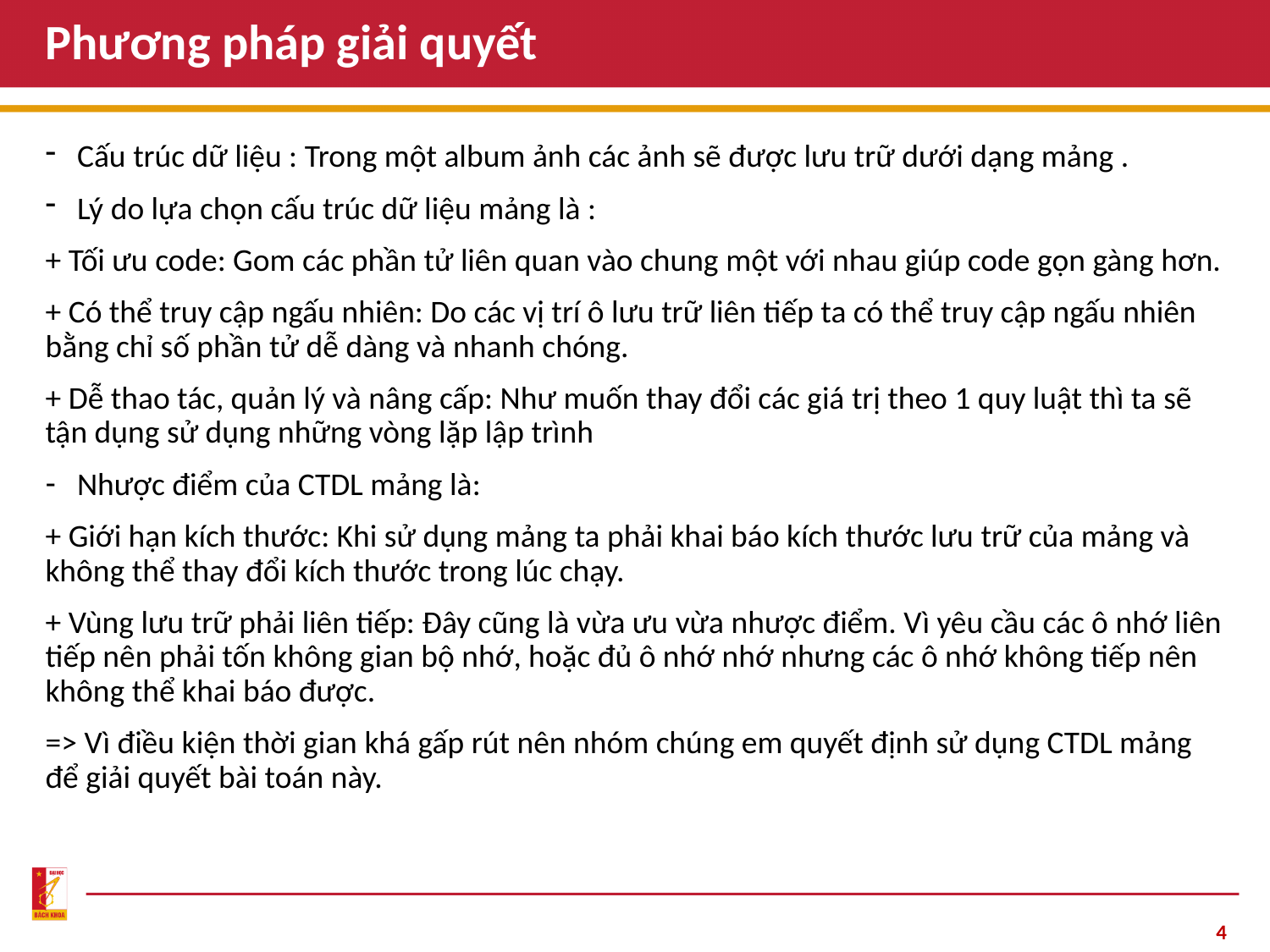

# Phương pháp giải quyết
Cấu trúc dữ liệu : Trong một album ảnh các ảnh sẽ được lưu trữ dưới dạng mảng .
Lý do lựa chọn cấu trúc dữ liệu mảng là :
+ Tối ưu code: Gom các phần tử liên quan vào chung một với nhau giúp code gọn gàng hơn.
+ Có thể truy cập ngấu nhiên: Do các vị trí ô lưu trữ liên tiếp ta có thể truy cập ngấu nhiên bằng chỉ số phần tử dễ dàng và nhanh chóng.
+ Dễ thao tác, quản lý và nâng cấp: Như muốn thay đổi các giá trị theo 1 quy luật thì ta sẽ tận dụng sử dụng những vòng lặp lập trình
Nhược điểm của CTDL mảng là:
+ Giới hạn kích thước: Khi sử dụng mảng ta phải khai báo kích thước lưu trữ của mảng và không thể thay đổi kích thước trong lúc chạy.
+ Vùng lưu trữ phải liên tiếp: Đây cũng là vừa ưu vừa nhược điểm. Vì yêu cầu các ô nhớ liên tiếp nên phải tốn không gian bộ nhớ, hoặc đủ ô nhớ nhớ nhưng các ô nhớ không tiếp nên không thể khai báo được.
=> Vì điều kiện thời gian khá gấp rút nên nhóm chúng em quyết định sử dụng CTDL mảng để giải quyết bài toán này.
4